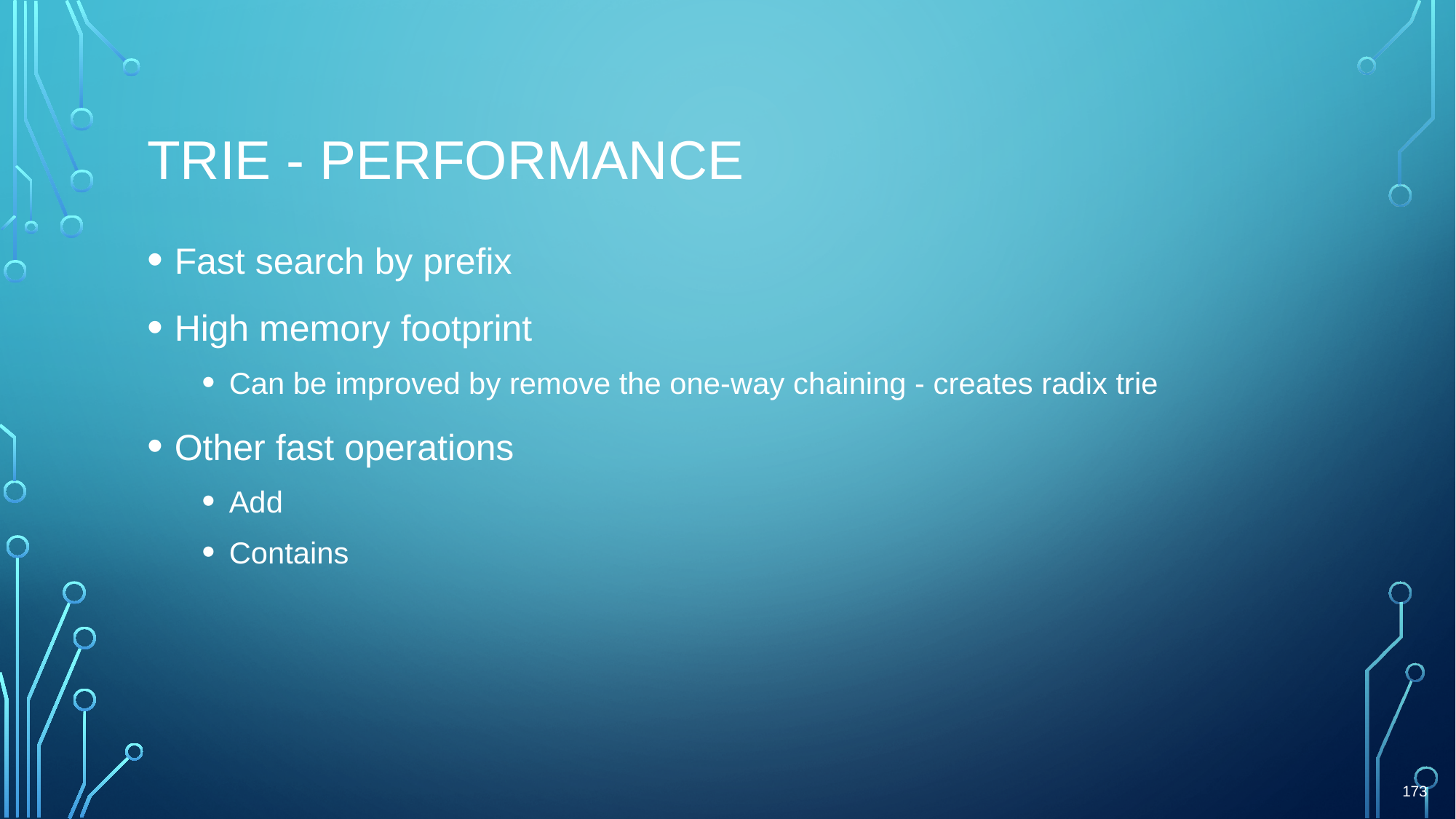

# Trie - Performance
Fast search by prefix
High memory footprint
Can be improved by remove the one-way chaining - creates radix trie
Other fast operations
Add
Contains

173